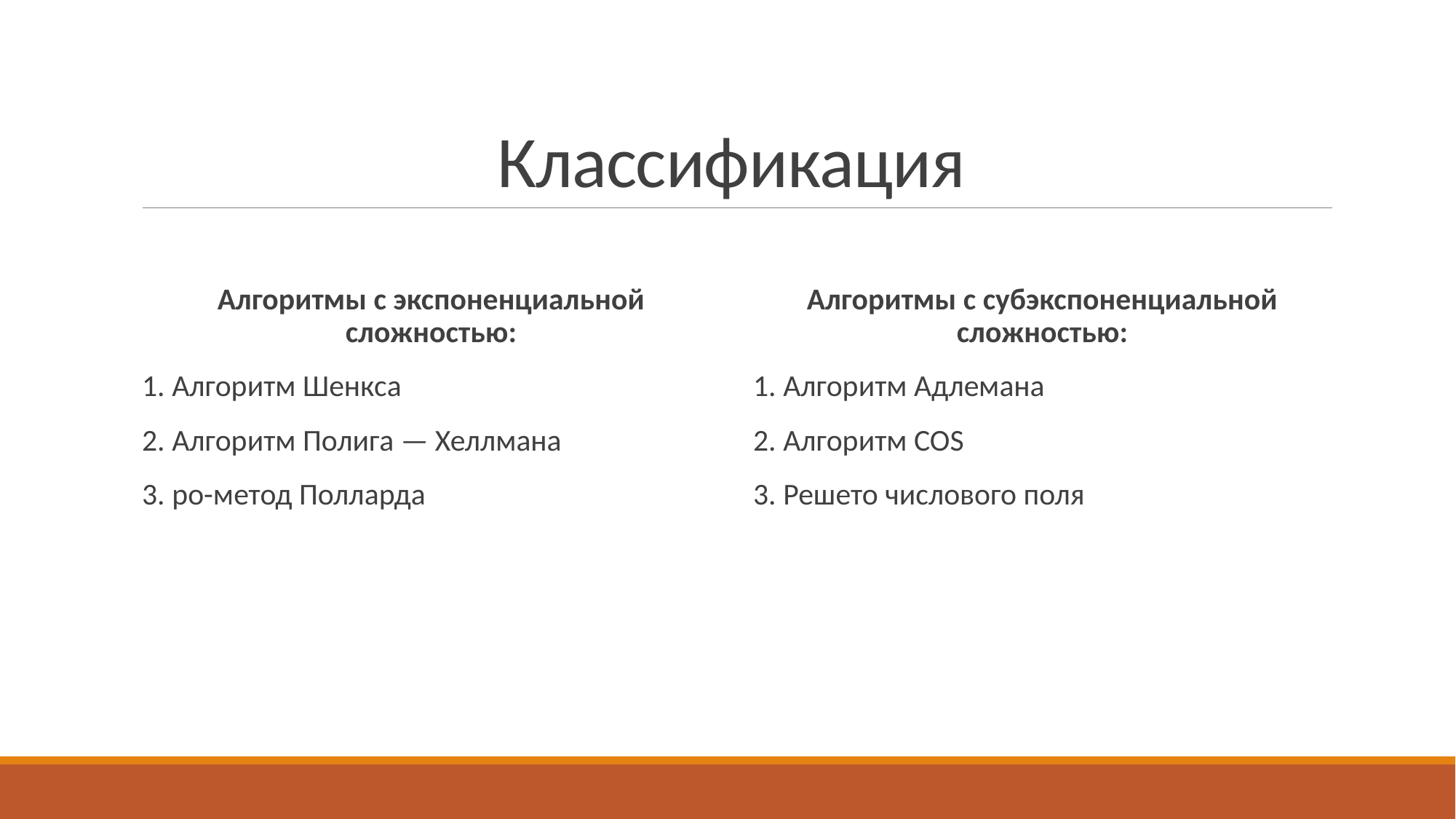

# Классификация

Алгоритмы с экспоненциальной сложностью:
1. Алгоритм Шенкса
2. Алгоритм Полига — Хеллмана
3. ро-метод Полларда

Алгоритмы с субэкспоненциальной сложностью:
1. Алгоритм Адлемана
2. Алгоритм COS
3. Решето числового поля